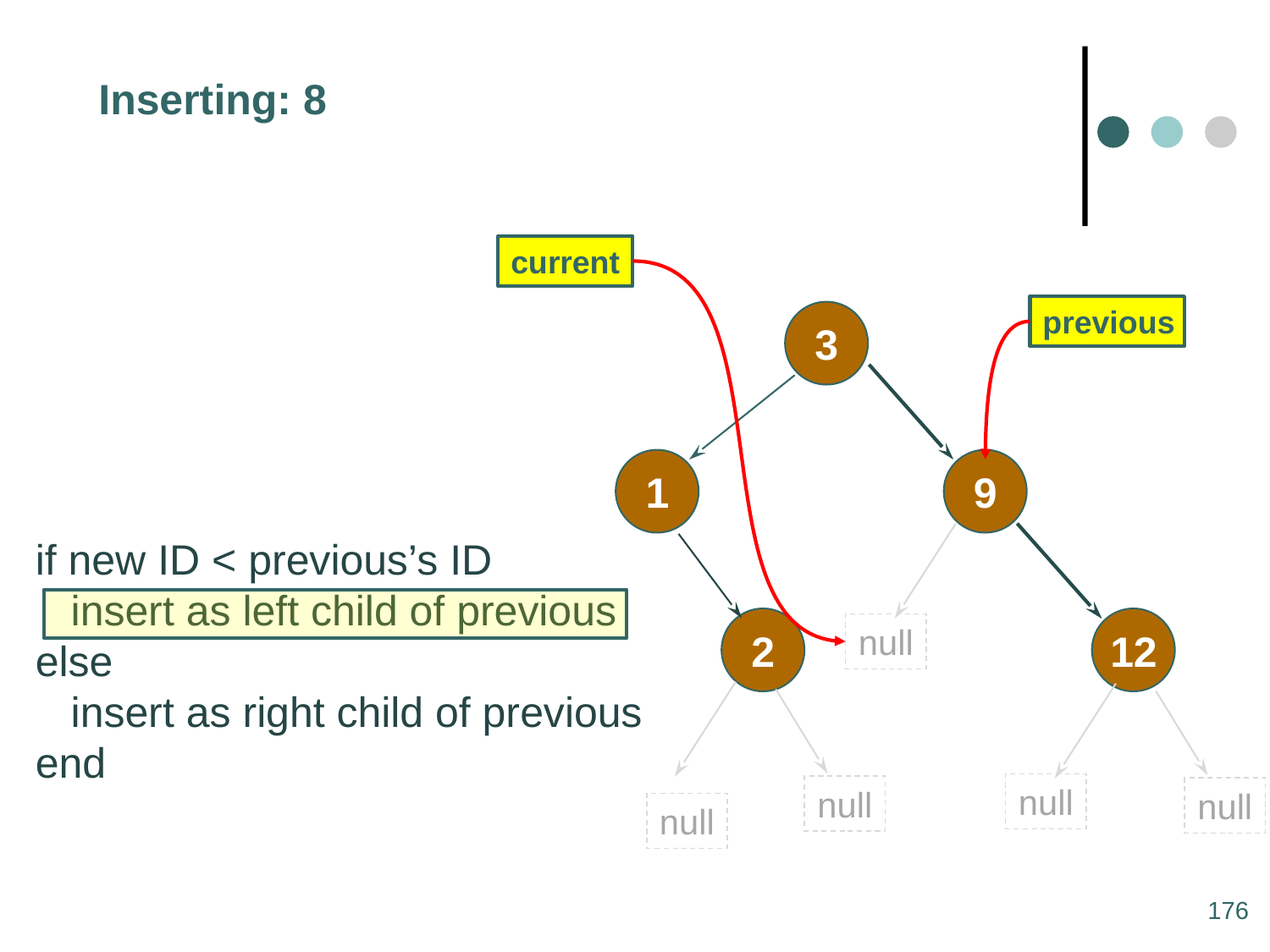

Inserting: 8
current
previous

3

1
9

if new ID < previous’s ID
   insert as left child of previous
else
   insert as right child of previous
end

null
2
12

null
null
null
null
176